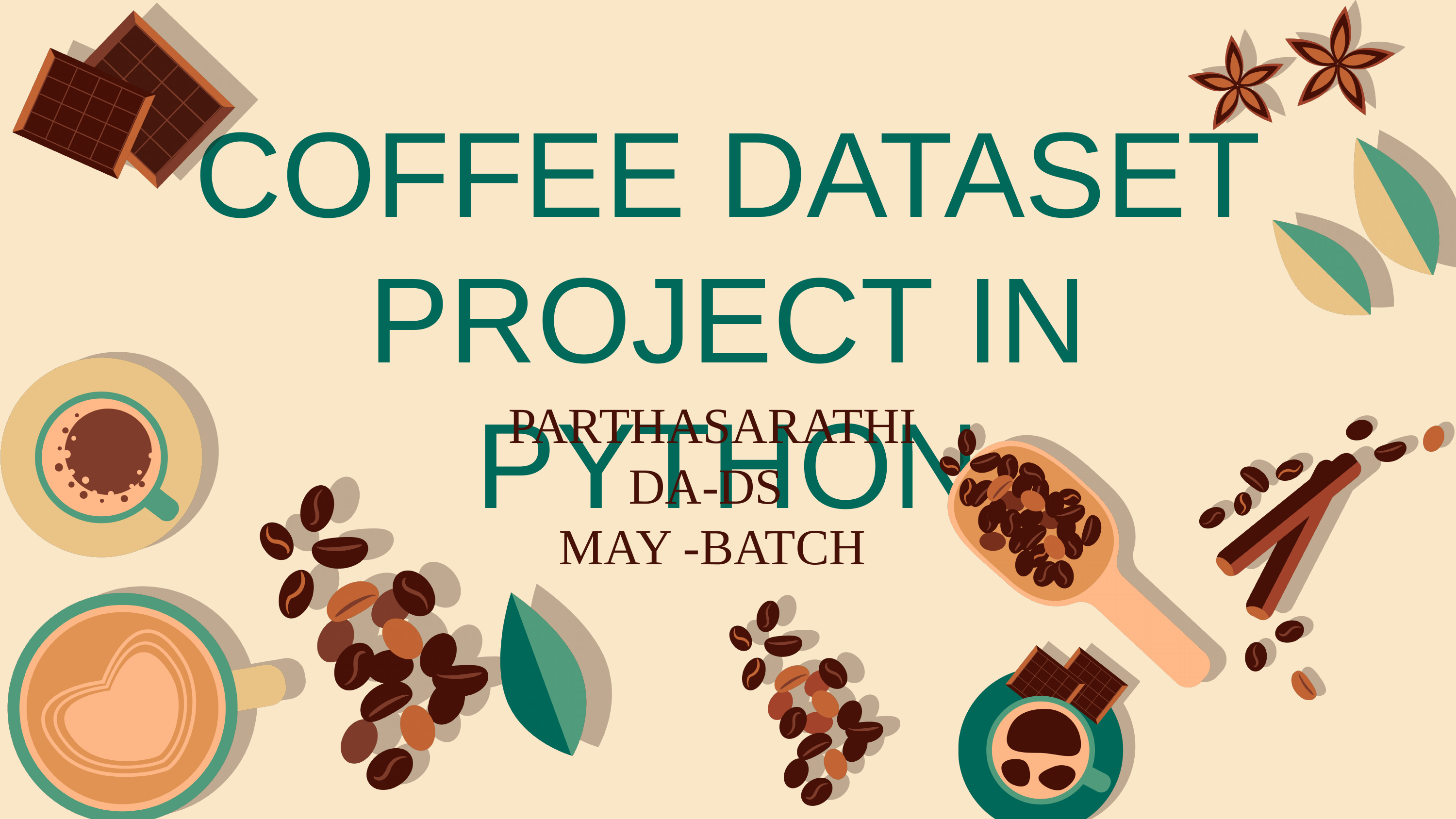

COFFEE DATASET
PROJECT IN PYTHON

PARTHASARATHI
DA-DS
MAY -BATCH